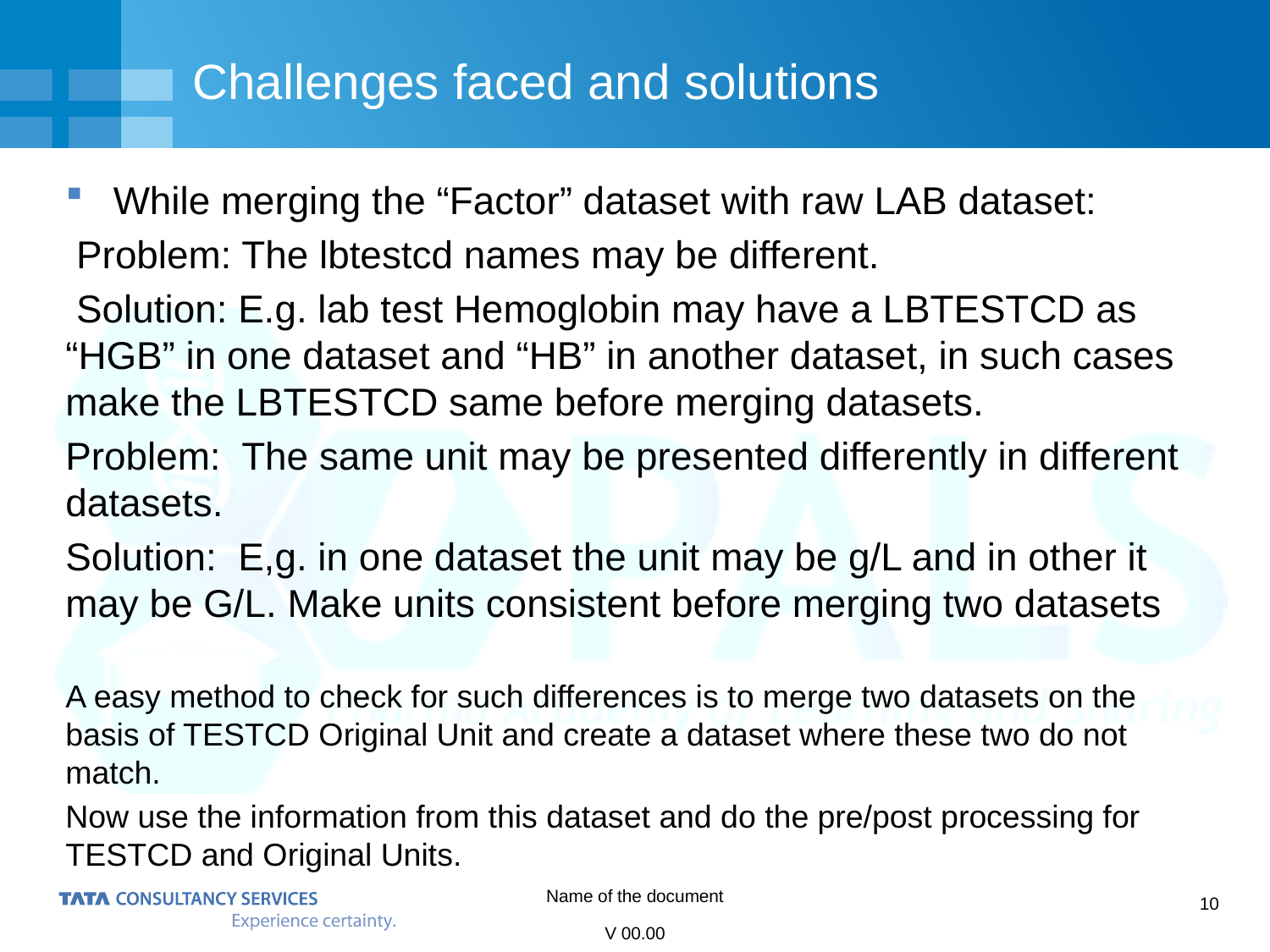

# Challenges faced and solutions
While merging the “Factor” dataset with raw LAB dataset:
 Problem: The lbtestcd names may be different.
 Solution: E.g. lab test Hemoglobin may have a LBTESTCD as “HGB” in one dataset and “HB” in another dataset, in such cases make the LBTESTCD same before merging datasets.
Problem:  The same unit may be presented differently in different datasets.
Solution:  E,g. in one dataset the unit may be g/L and in other it may be G/L. Make units consistent before merging two datasets

A easy method to check for such differences is to merge two datasets on the basis of TESTCD Original Unit and create a dataset where these two do not match.
Now use the information from this dataset and do the pre/post processing for TESTCD and Original Units.